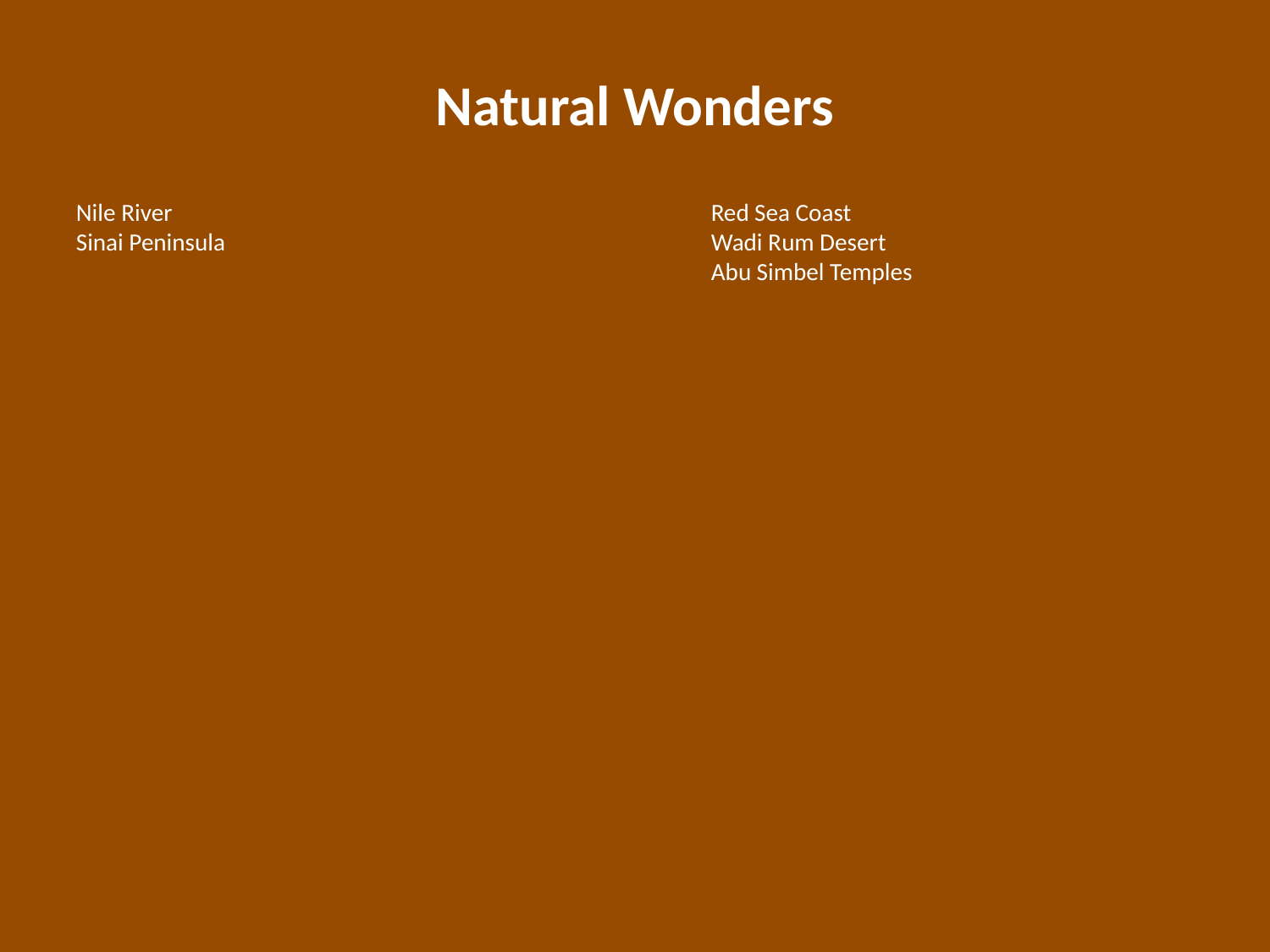

Natural Wonders
Nile River
Sinai Peninsula
Red Sea Coast
Wadi Rum Desert
Abu Simbel Temples